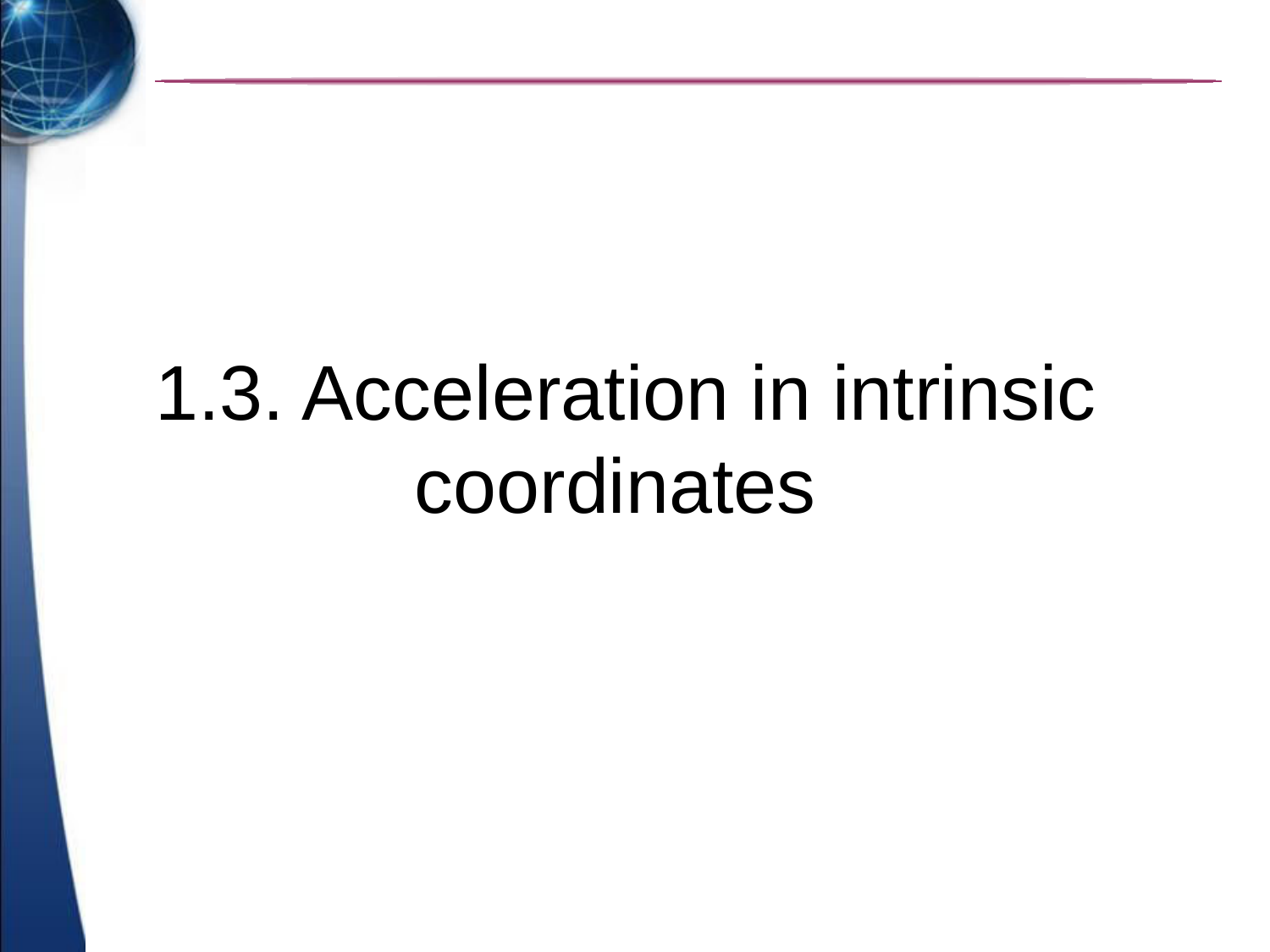

# 1.3. Acceleration in intrinsic coordinates
3